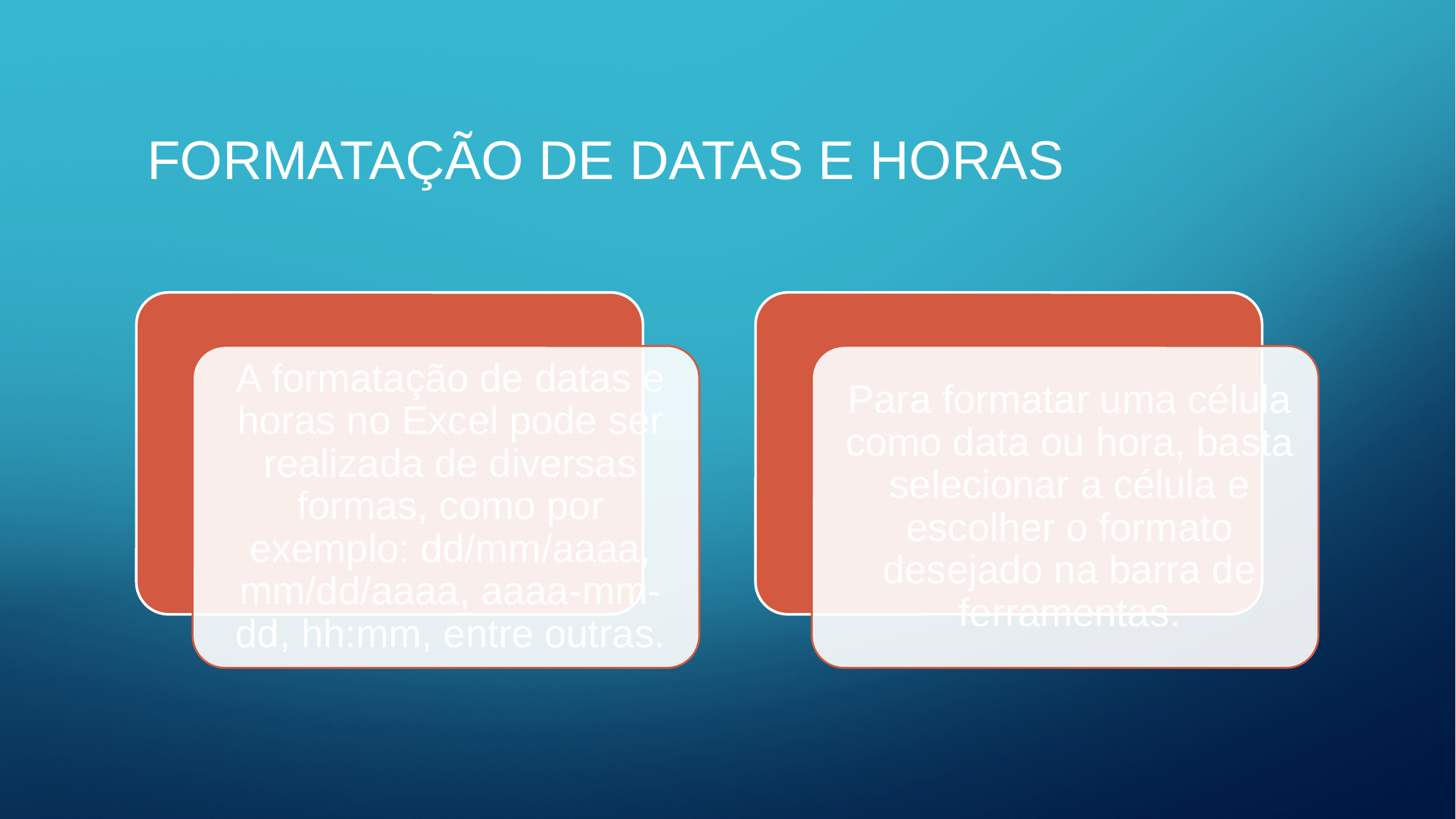

# Formatação de datas e horas
A formatação de datas e horas no Excel pode ser realizada de diversas formas, como por exemplo: dd/mm/aaaa, mm/dd/aaaa, aaaa-mm-dd, hh:mm, entre outras.
Para formatar uma célula como data ou hora, basta selecionar a célula e escolher o formato desejado na barra de ferramentas.